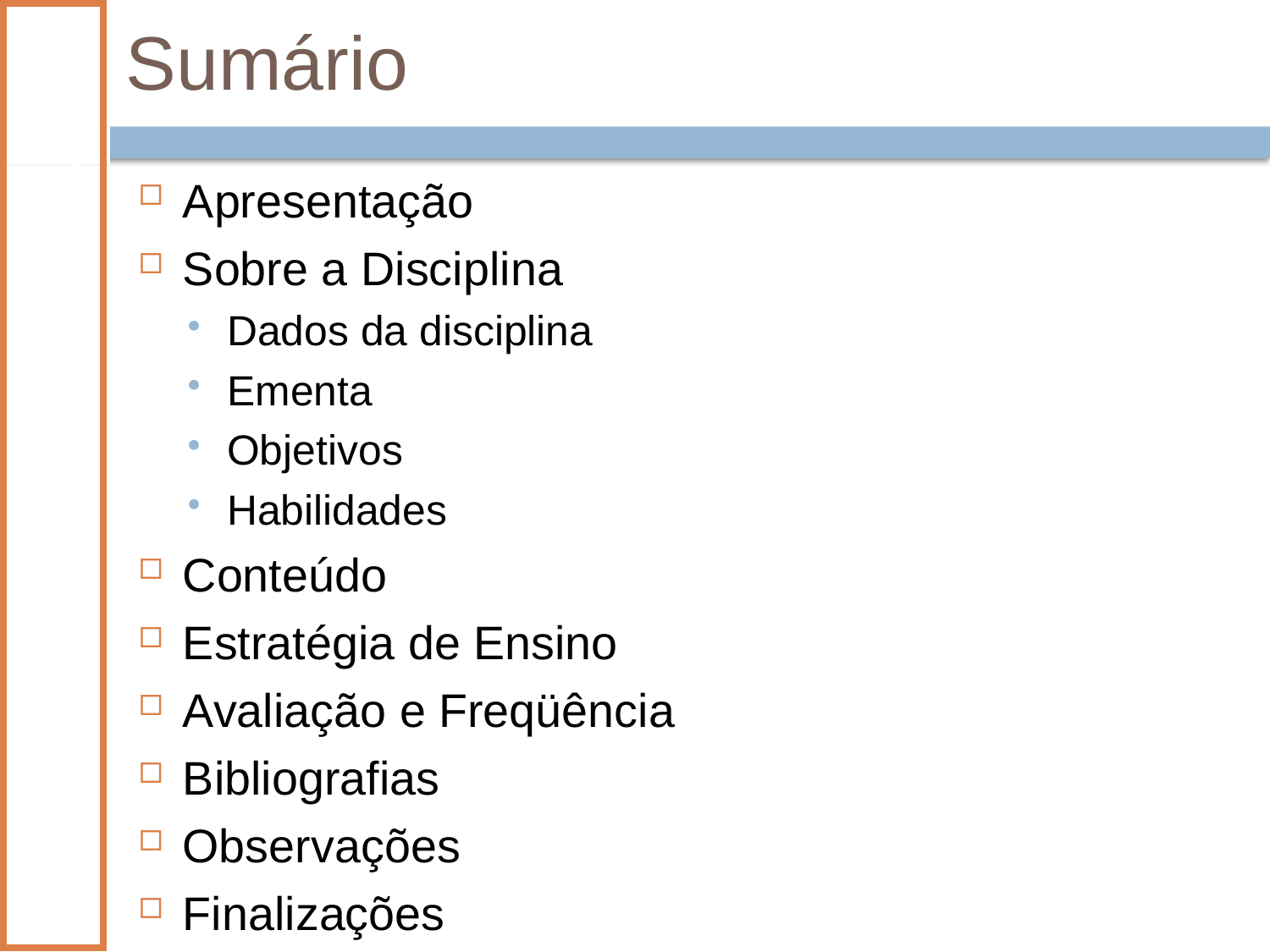

# Sumário

Apresentação
Sobre a Disciplina
Dados da disciplina
Ementa
Objetivos
Habilidades
Conteúdo
Estratégia de Ensino
Avaliação e Freqüência
Bibliografias
Observações
Finalizações